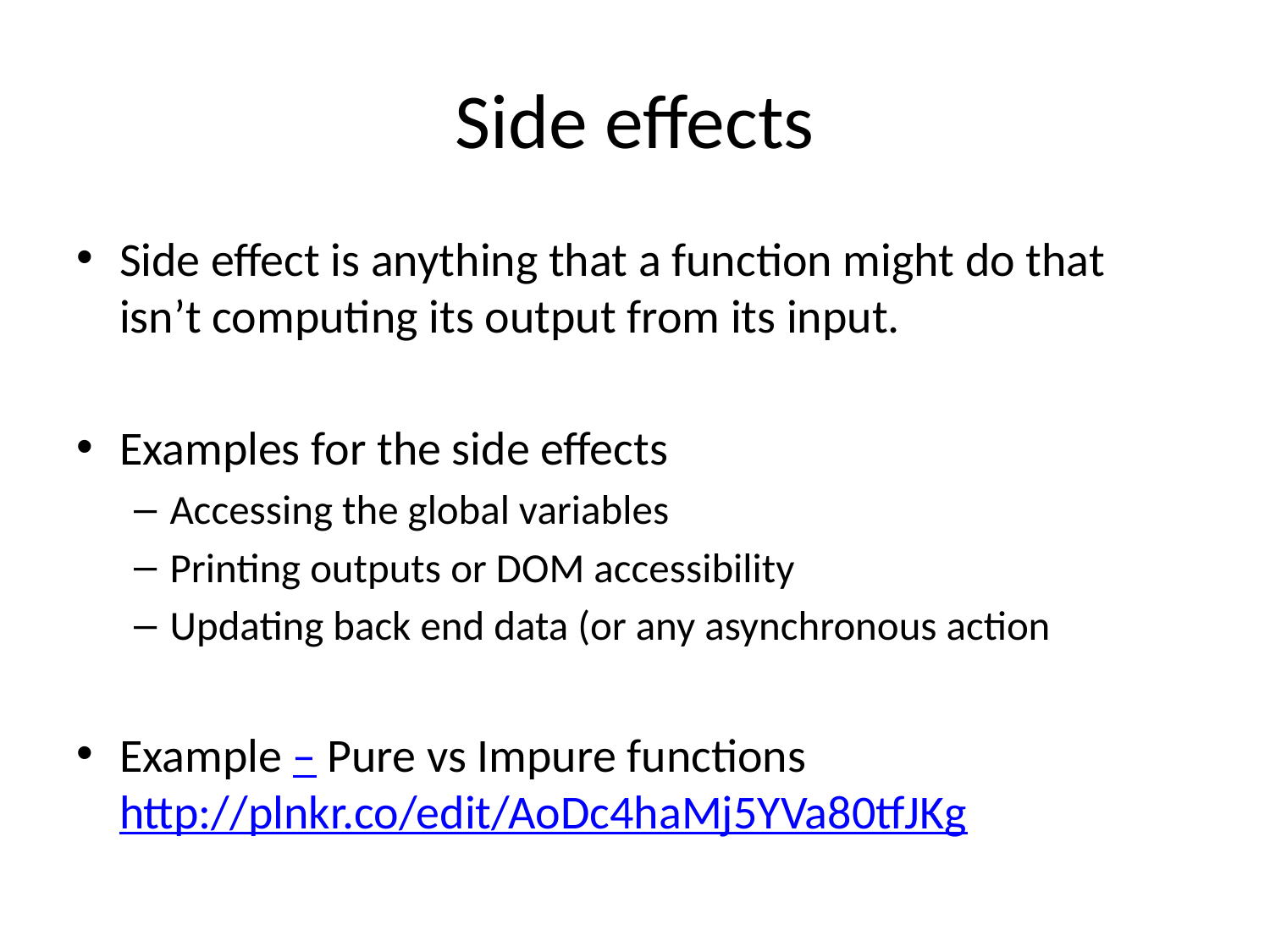

# Side effects
Side effect is anything that a function might do that isn’t computing its output from its input.

Examples for the side effects
Accessing the global variables
Printing outputs or DOM accessibility
Updating back end data (or any asynchronous action

Example – Pure vs Impure functions http://plnkr.co/edit/AoDc4haMj5YVa80tfJKg